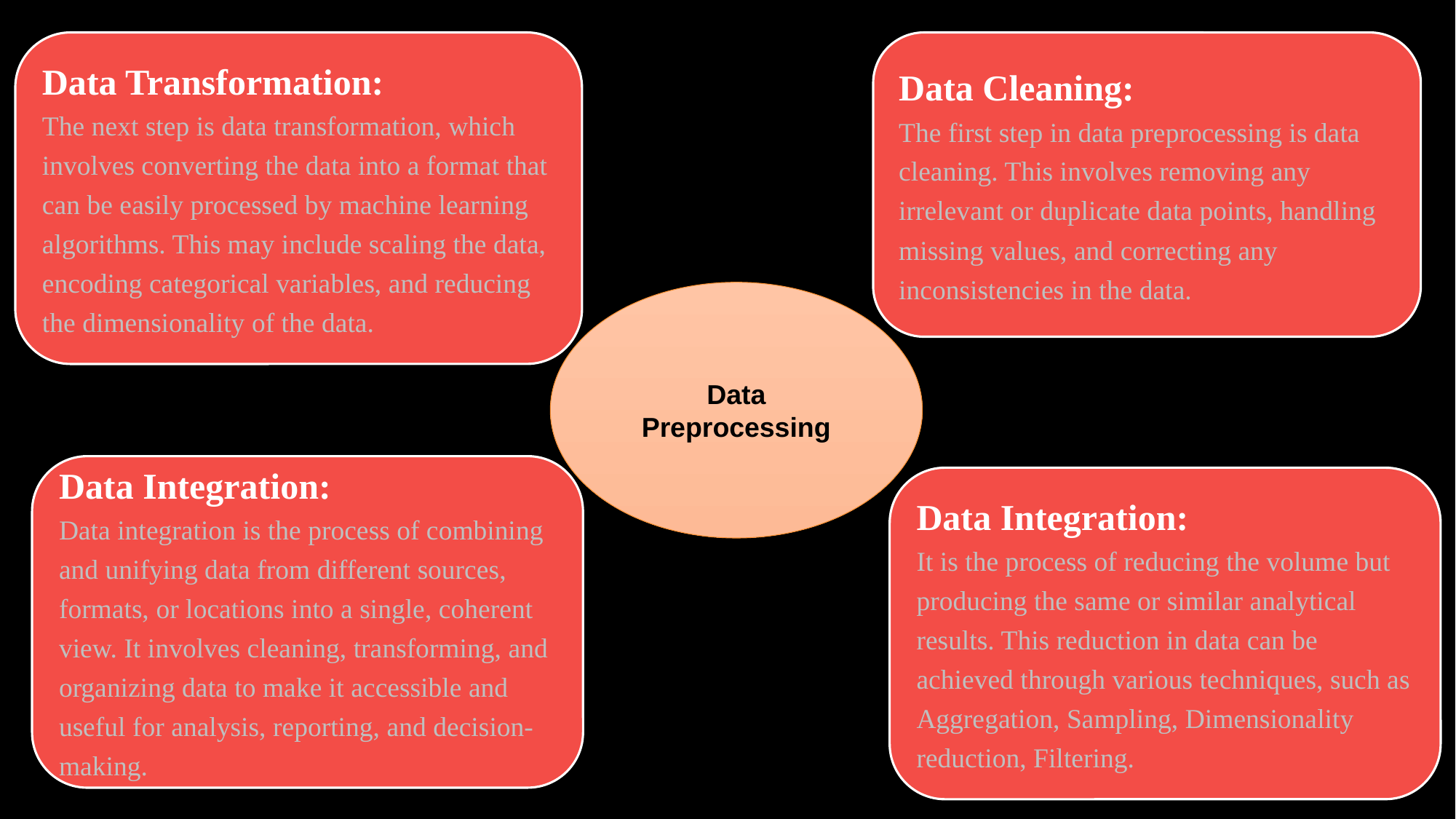

Data Transformation:
The next step is data transformation, which involves converting the data into a format that can be easily processed by machine learning algorithms. This may include scaling the data, encoding categorical variables, and reducing the dimensionality of the data.
Data Cleaning:
The first step in data preprocessing is data cleaning. This involves removing any irrelevant or duplicate data points, handling missing values, and correcting any inconsistencies in the data.

Data Preprocessing
Data Integration:
Data integration is the process of combining and unifying data from different sources, formats, or locations into a single, coherent view. It involves cleaning, transforming, and organizing data to make it accessible and useful for analysis, reporting, and decision-making.
Data Integration:
It is the process of reducing the volume but producing the same or similar analytical results. This reduction in data can be achieved through various techniques, such as Aggregation, Sampling, Dimensionality reduction, Filtering.